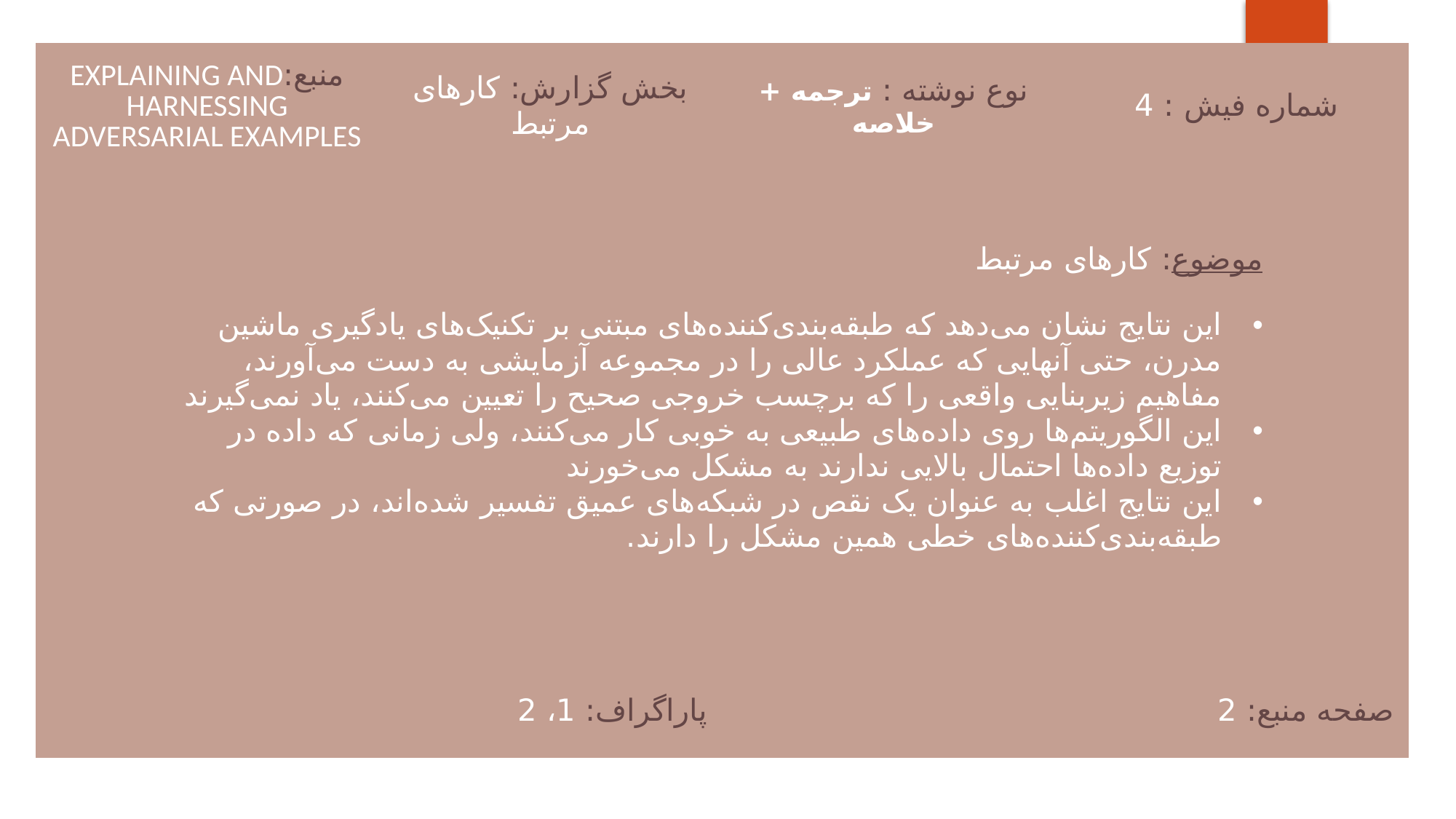

| منبع:EXPLAINING AND HARNESSING ADVERSARIAL EXAMPLES | بخش گزارش: کار‌های مرتبط | نوع نوشته : ترجمه + خلاصه | شماره فیش : 4 |
| --- | --- | --- | --- |
| موضوع: کار‌های مرتبط این نتایج نشان می‌دهد که طبقه‌بندی‌کننده‌های مبتنی بر تکنیک‌های یادگیری ماشین مدرن، حتی آنهایی که عملکرد عالی را در مجموعه آزمایشی به دست می‌آورند، مفاهیم زیربنایی واقعی را که برچسب خروجی صحیح را تعیین می‌کنند، یاد نمی‌گیرند این الگوریتم‌ها روی داده‌های طبیعی به خوبی کار‌ می‌کنند، ولی زمانی که داده در توزیع داده‌ها احتمال بالایی ندارند به مشکل می‌خورند این نتایج اغلب به عنوان یک نقص در شبکه‌های عمیق تفسیر شده‌اند، در صورتی که طبقه‌بندی‌کننده‌های خطی همین مشکل را دارند. |  |  |  |
| پاراگراف: 1، 2 |  | صفحه منبع: 2 |  |